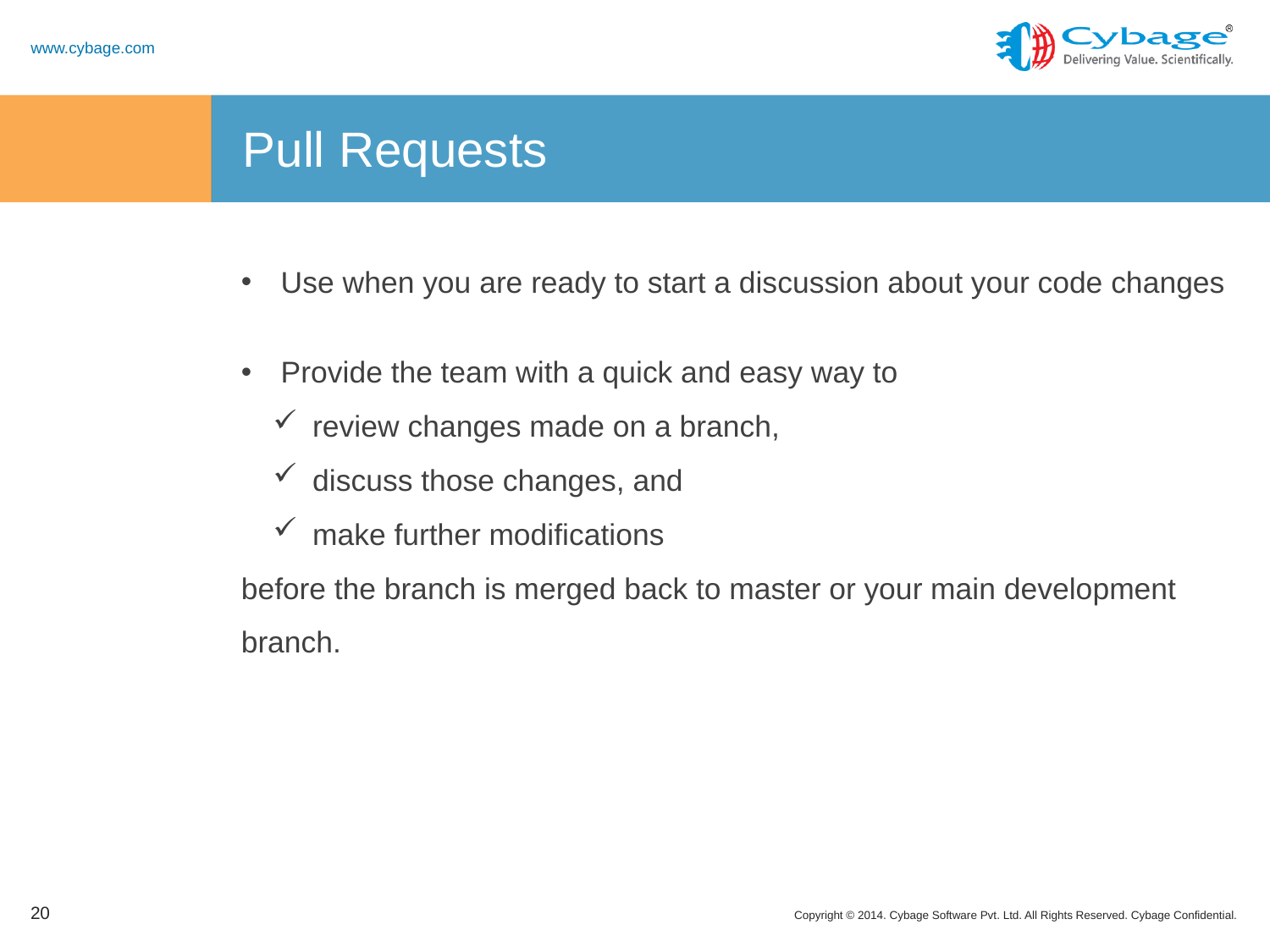

# Pull Requests
Use when you are ready to start a discussion about your code changes
Provide the team with a quick and easy way to
review changes made on a branch,
discuss those changes, and
make further modifications
before the branch is merged back to master or your main development branch.
20